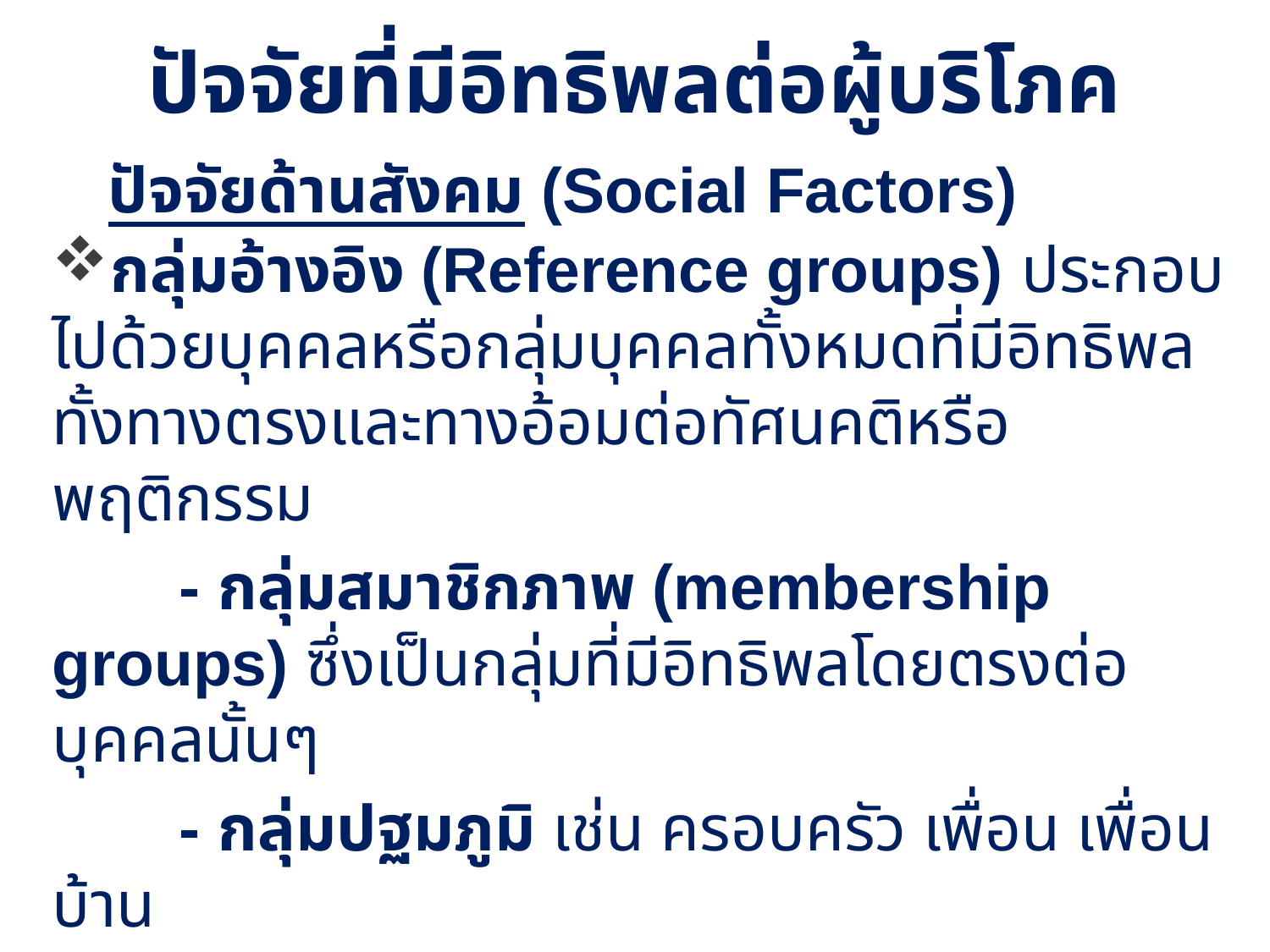

ปัจจัยที่มีอิทธิพลต่อผู้บริโภค
ปัจจัยด้านสังคม (Social Factors)
กลุ่มอ้างอิง (Reference groups) ประกอบไปด้วยบุคคลหรือกลุ่มบุคคลทั้งหมดที่มีอิทธิพลทั้งทางตรงและทางอ้อมต่อทัศนคติหรือพฤติกรรม
	- กลุ่มสมาชิกภาพ (membership groups) ซึ่งเป็นกลุ่มที่มีอิทธิพลโดยตรงต่อบุคคลนั้นๆ
	- กลุ่มปฐมภูมิ เช่น ครอบครัว เพื่อน เพื่อนบ้าน
	- กลุ่มทุติยภูมิ เช่น กลุ่มศาสนา กลุ่มอาชีพ